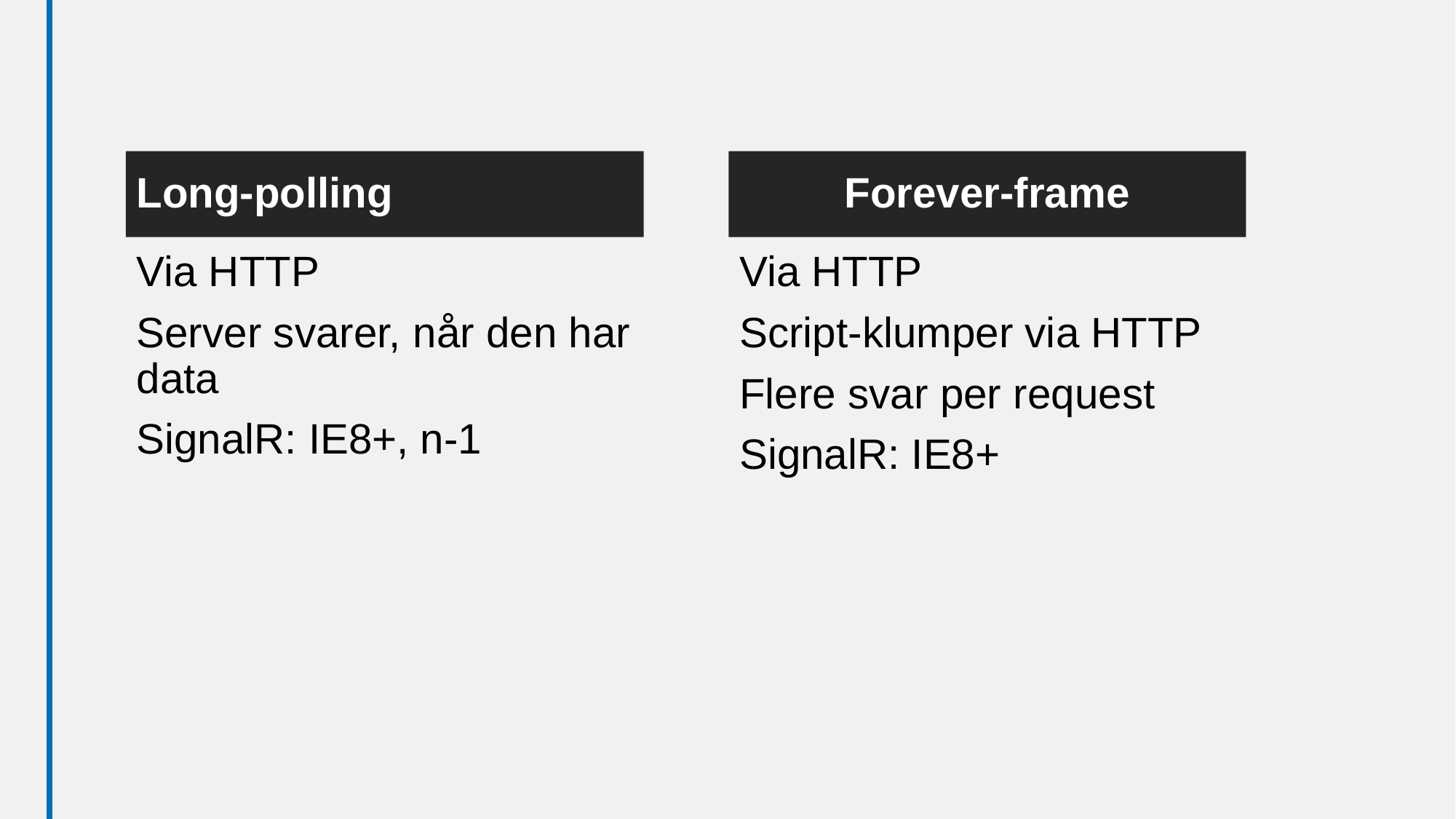

Long-polling
Forever-frame
Via HTTP
Server svarer, når den har data
SignalR: IE8+, n-1
Via HTTP
Script-klumper via HTTP
Flere svar per request
SignalR: IE8+